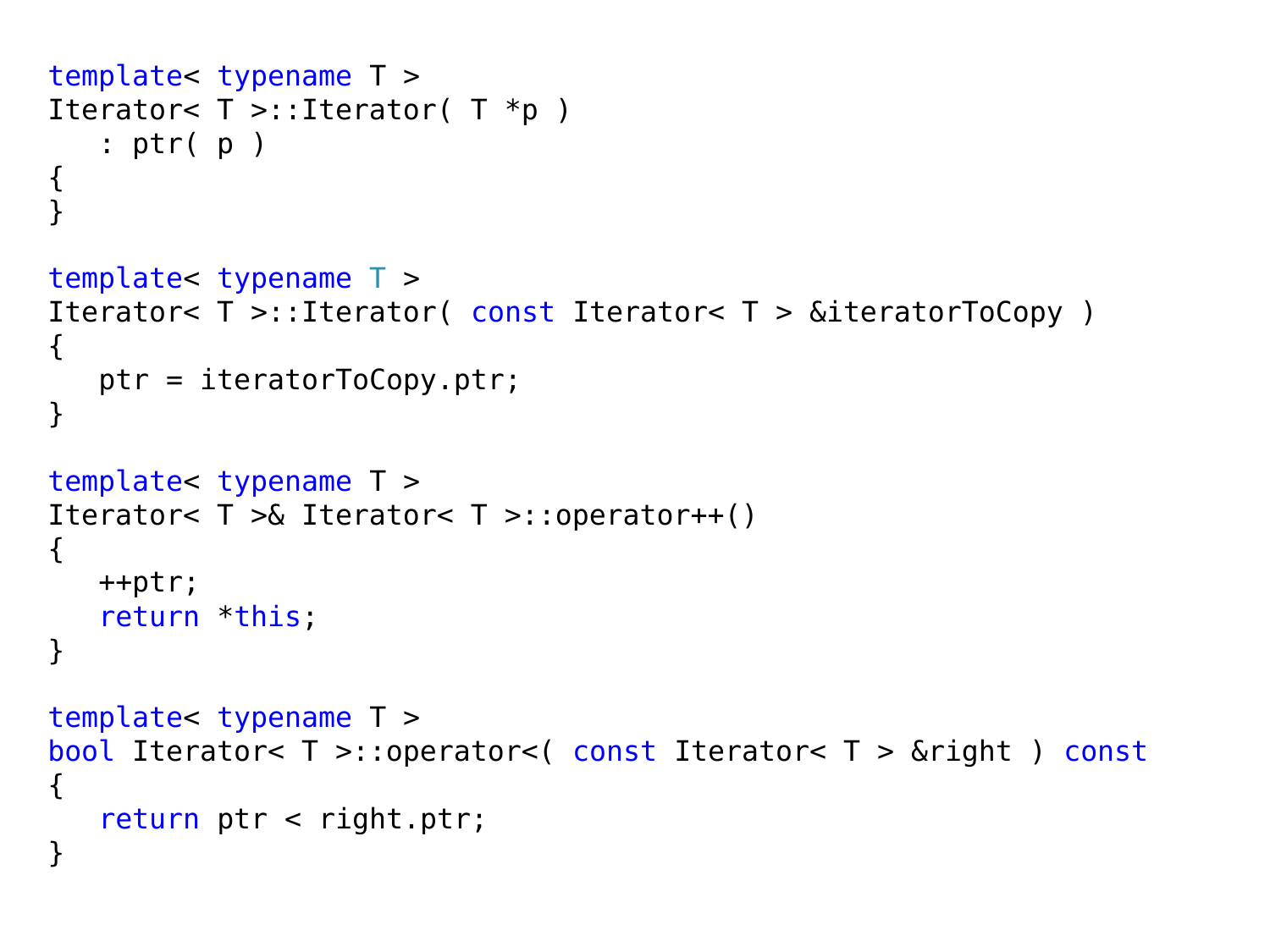

template< typename T >
Iterator< T >::Iterator( T *p )
   : ptr( p )
{
}

template< typename T >
Iterator< T >::Iterator( const Iterator< T > &iteratorToCopy )
{
   ptr = iteratorToCopy.ptr;
}

template< typename T >
Iterator< T >& Iterator< T >::operator++()
{
   ++ptr;
   return *this;
}

template< typename T >
bool Iterator< T >::operator<( const Iterator< T > &right ) const
{
   return ptr < right.ptr;
}